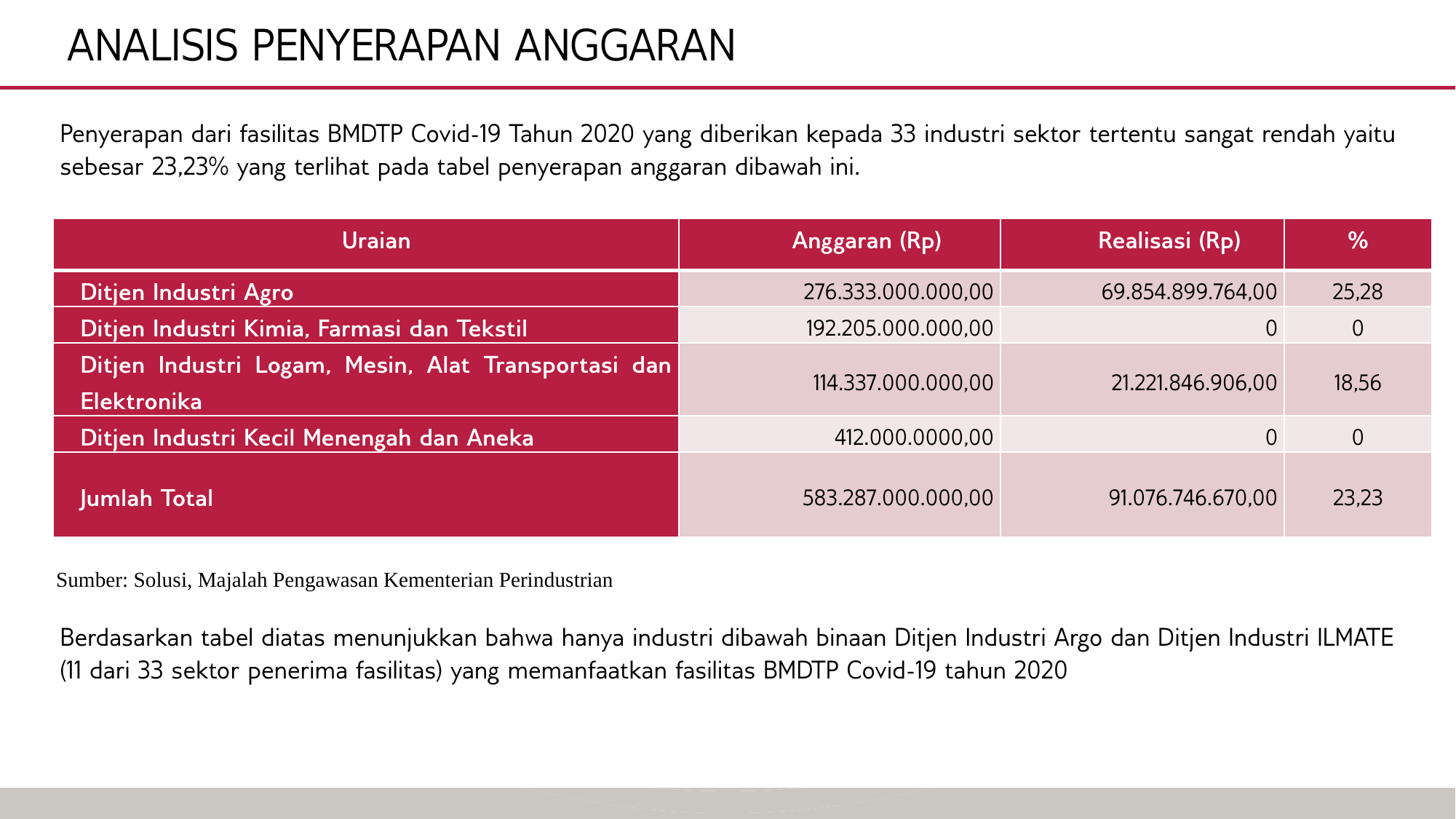

# Analisis penyerapan anggaran
Penyerapan dari fasilitas BMDTP Covid-19 Tahun 2020 yang diberikan kepada 33 industri sektor tertentu sangat rendah yaitu sebesar 23,23% yang terlihat pada tabel penyerapan anggaran dibawah ini.
| Uraian | Anggaran (Rp) | Realisasi (Rp) | % |
| --- | --- | --- | --- |
| Ditjen Industri Agro | 276.333.000.000,00 | 69.854.899.764,00 | 25,28 |
| Ditjen Industri Kimia, Farmasi dan Tekstil | 192.205.000.000,00 | 0 | 0 |
| Ditjen Industri Logam, Mesin, Alat Transportasi dan Elektronika | 114.337.000.000,00 | 21.221.846.906,00 | 18,56 |
| Ditjen Industri Kecil Menengah dan Aneka | 412.000.0000,00 | 0 | 0 |
| Jumlah Total | 583.287.000.000,00 | 91.076.746.670,00 | 23,23 |
Sumber: Solusi, Majalah Pengawasan Kementerian Perindustrian

Berdasarkan tabel diatas menunjukkan bahwa hanya industri dibawah binaan Ditjen Industri Argo dan Ditjen Industri ILMATE (11 dari 33 sektor penerima fasilitas) yang memanfaatkan fasilitas BMDTP Covid-19 tahun 2020